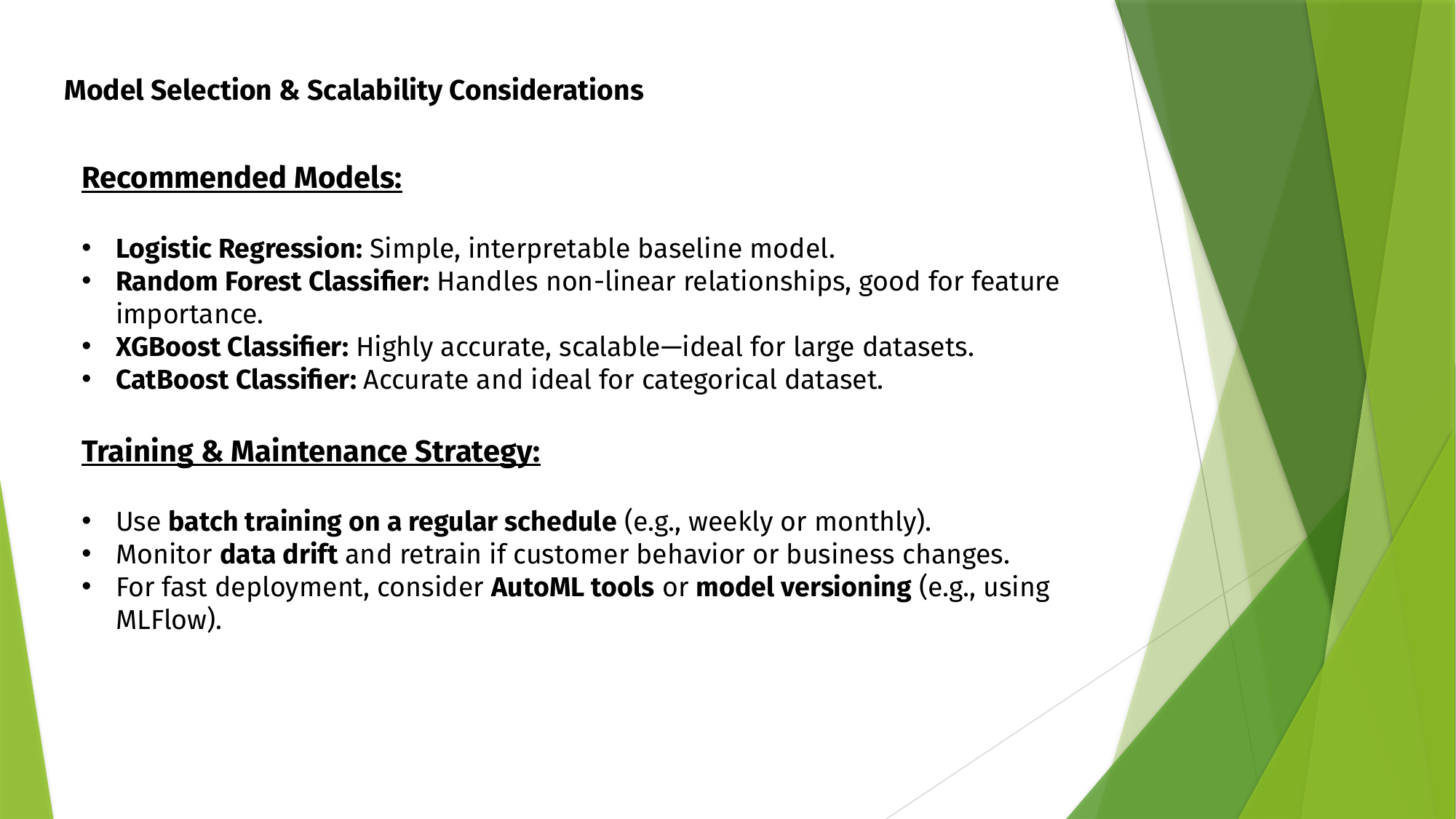

# Model Selection & Scalability Considerations
Recommended Models:
Logistic Regression: Simple, interpretable baseline model.
Random Forest Classifier: Handles non-linear relationships, good for feature importance.
XGBoost Classifier: Highly accurate, scalable—ideal for large datasets.
CatBoost Classifier: Accurate and ideal for categorical dataset.

Training & Maintenance Strategy:

Use batch training on a regular schedule (e.g., weekly or monthly).
Monitor data drift and retrain if customer behavior or business changes.
For fast deployment, consider AutoML tools or model versioning (e.g., using MLFlow).